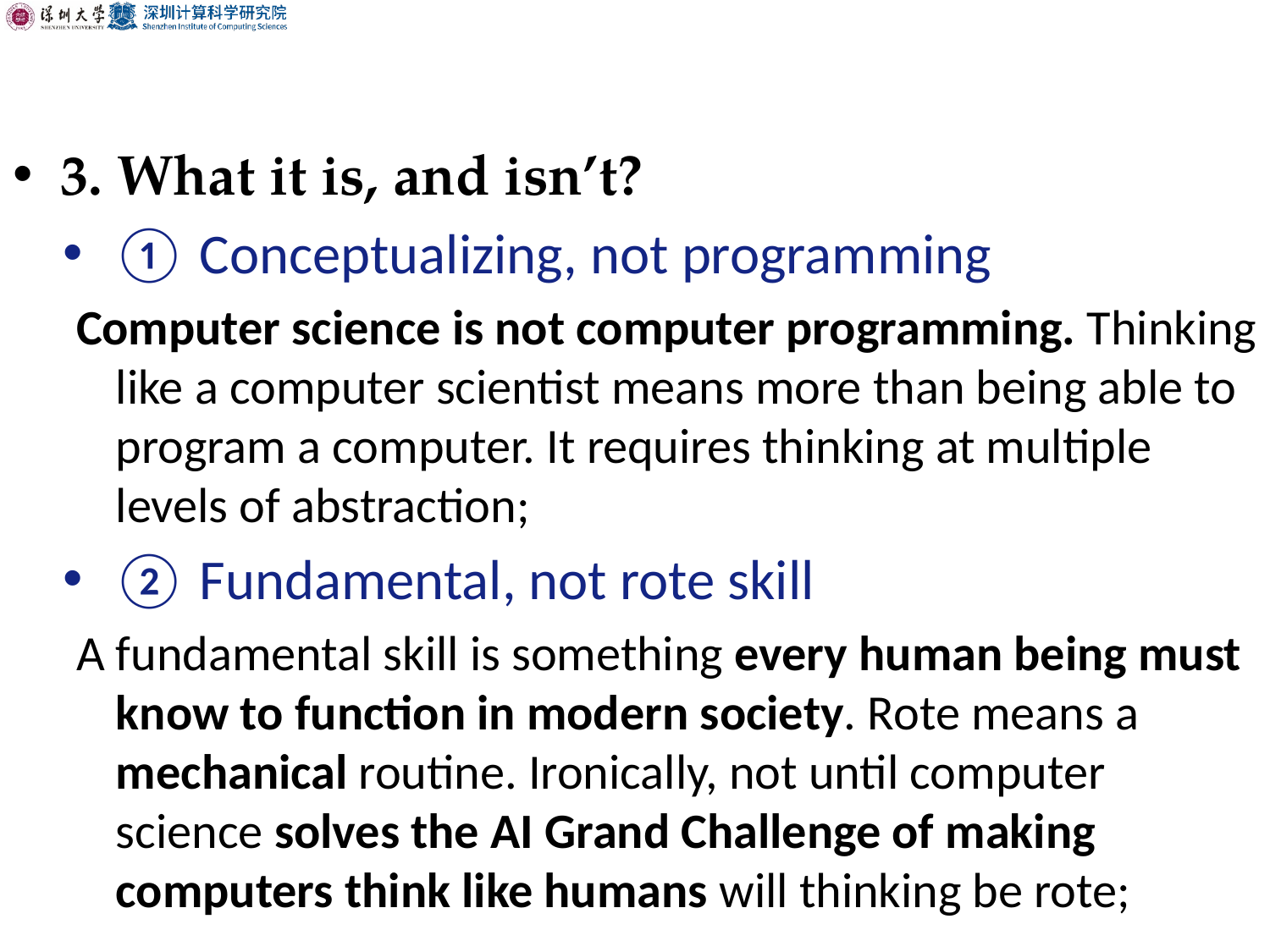

3. What it is, and isn’t?
① Conceptualizing, not programming
Computer science is not computer programming. Thinking like a computer scientist means more than being able to program a computer. It requires thinking at multiple levels of abstraction;
② Fundamental, not rote skill
A fundamental skill is something every human being must know to function in modern society. Rote means a mechanical routine. Ironically, not until computer science solves the AI Grand Challenge of making computers think like humans will thinking be rote;